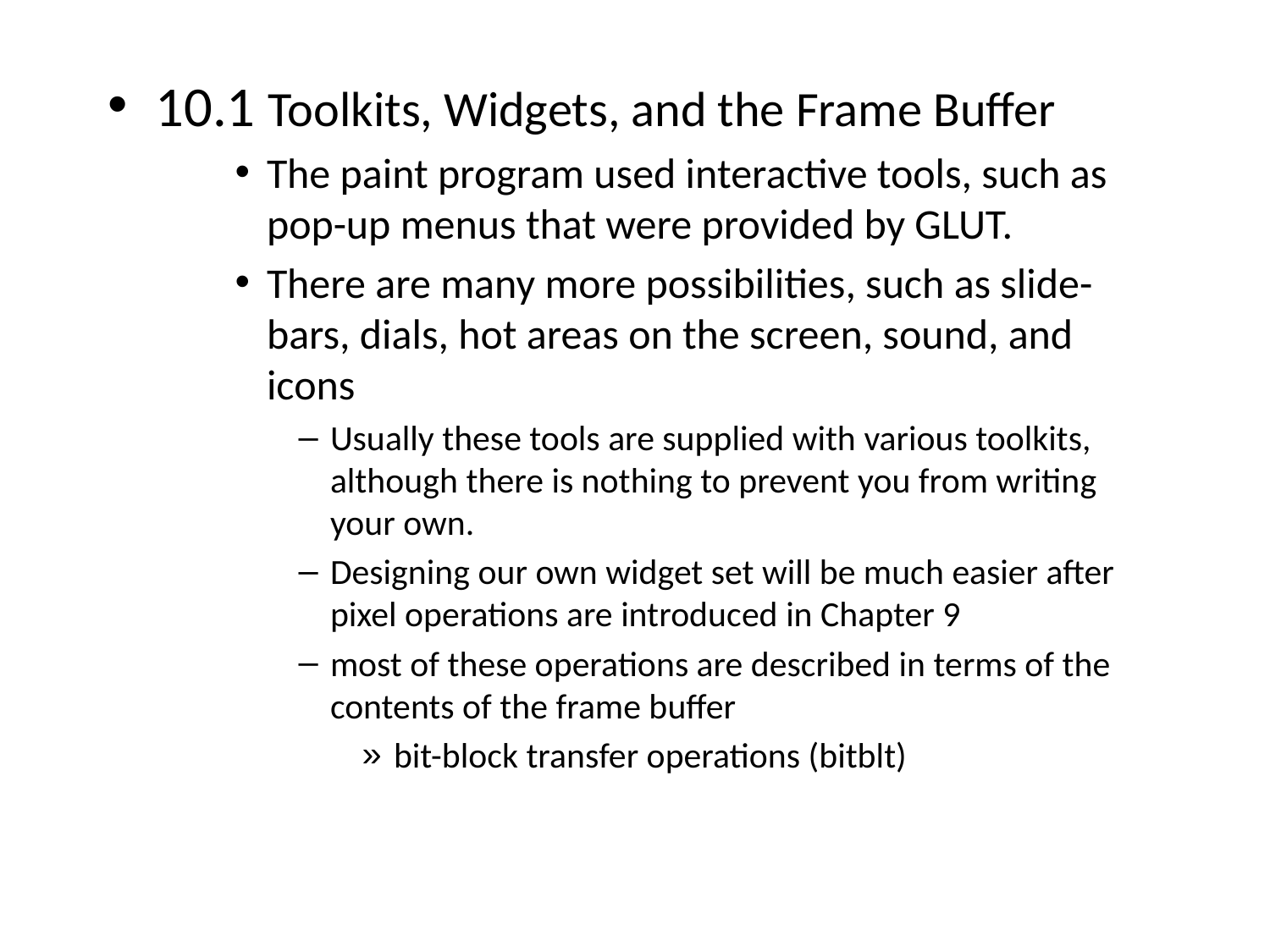

10.1 Toolkits, Widgets, and the Frame Buffer
The paint program used interactive tools, such as pop-up menus that were provided by GLUT.
There are many more possibilities, such as slide-bars, dials, hot areas on the screen, sound, and icons
Usually these tools are supplied with various toolkits, although there is nothing to prevent you from writing your own.
Designing our own widget set will be much easier after pixel operations are introduced in Chapter 9
most of these operations are described in terms of the contents of the frame buffer
bit-block transfer operations (bitblt)